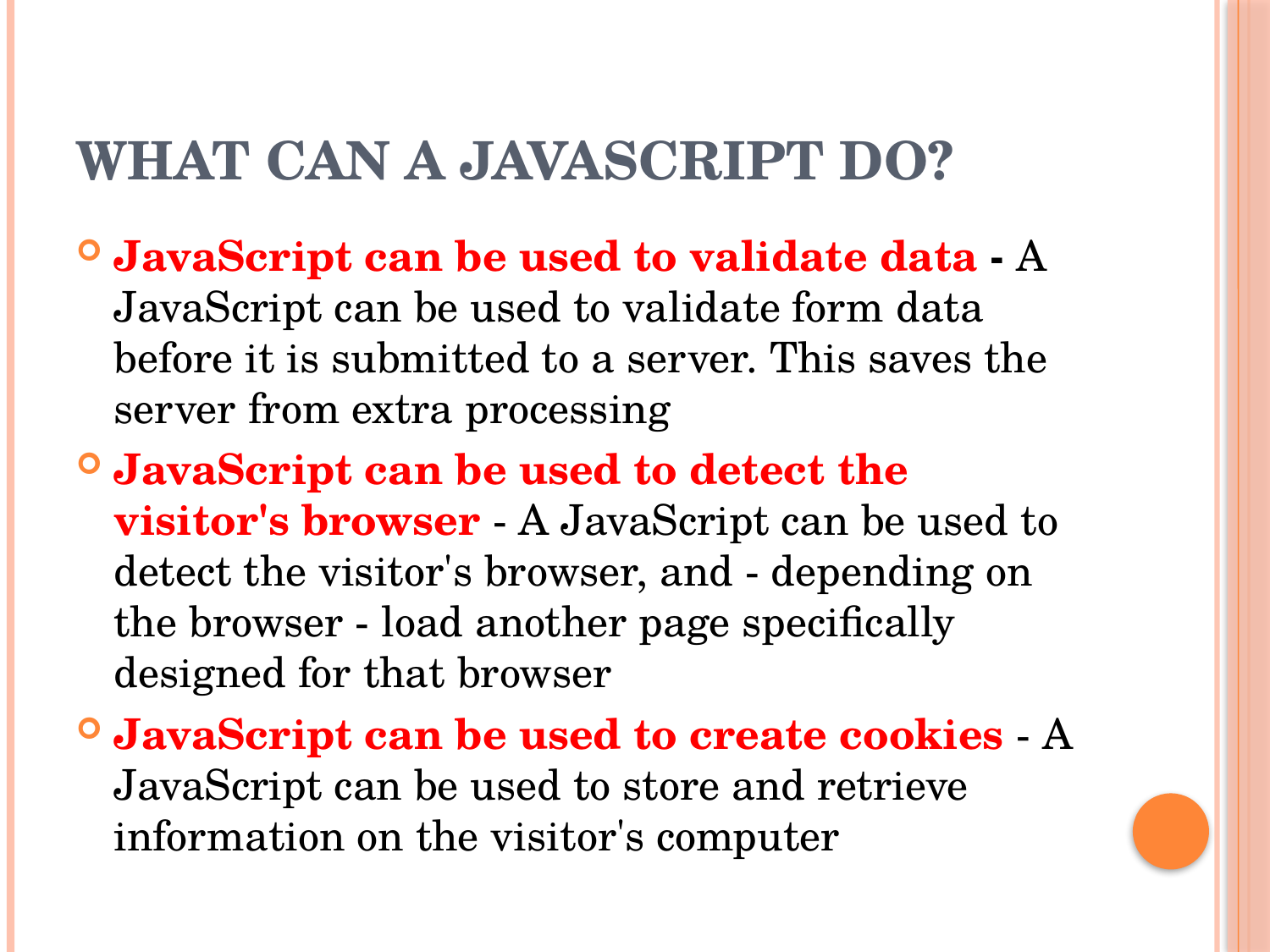

# What can a JavaScript do?
JavaScript can be used to validate data - A JavaScript can be used to validate form data before it is submitted to a server. This saves the server from extra processing
JavaScript can be used to detect the visitor's browser - A JavaScript can be used to detect the visitor's browser, and - depending on the browser - load another page specifically designed for that browser
JavaScript can be used to create cookies - A JavaScript can be used to store and retrieve information on the visitor's computer